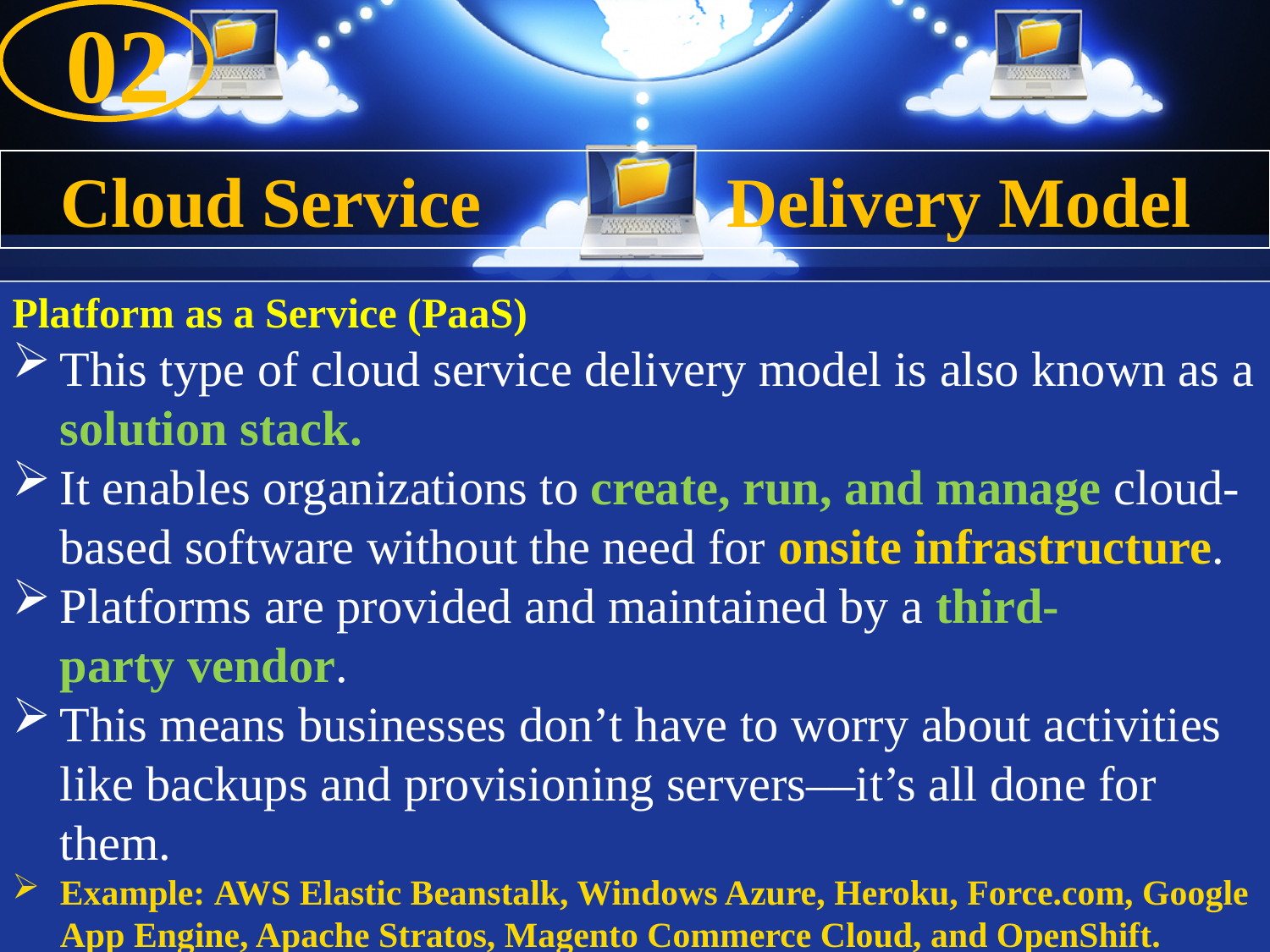

02

#
Cloud Service              Delivery Model
Platform as a Service (PaaS)
This type of cloud service delivery model is also known as a solution stack.
It enables organizations to create, run, and manage cloud-based software without the need for onsite infrastructure.
Platforms are provided and maintained by a third-party vendor.
This means businesses don’t have to worry about activities like backups and provisioning servers––it’s all done for them.
Example: AWS Elastic Beanstalk, Windows Azure, Heroku, Force.com, Google App Engine, Apache Stratos, Magento Commerce Cloud, and OpenShift.